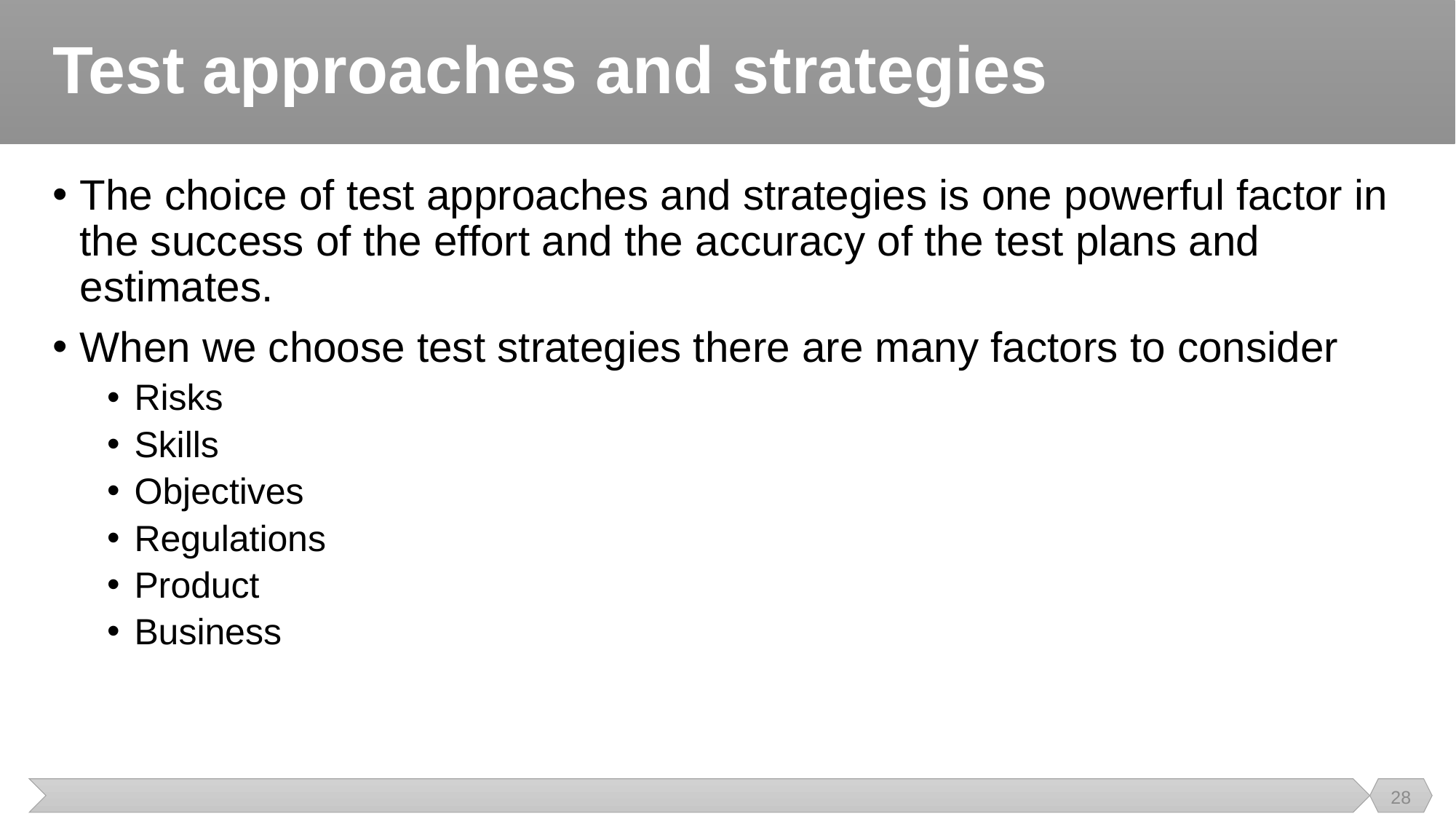

# Test approaches and strategies
The choice of test approaches and strategies is one powerful factor in the success of the effort and the accuracy of the test plans and estimates.
When we choose test strategies there are many factors to consider
Risks
Skills
Objectives
Regulations
Product
Business
28